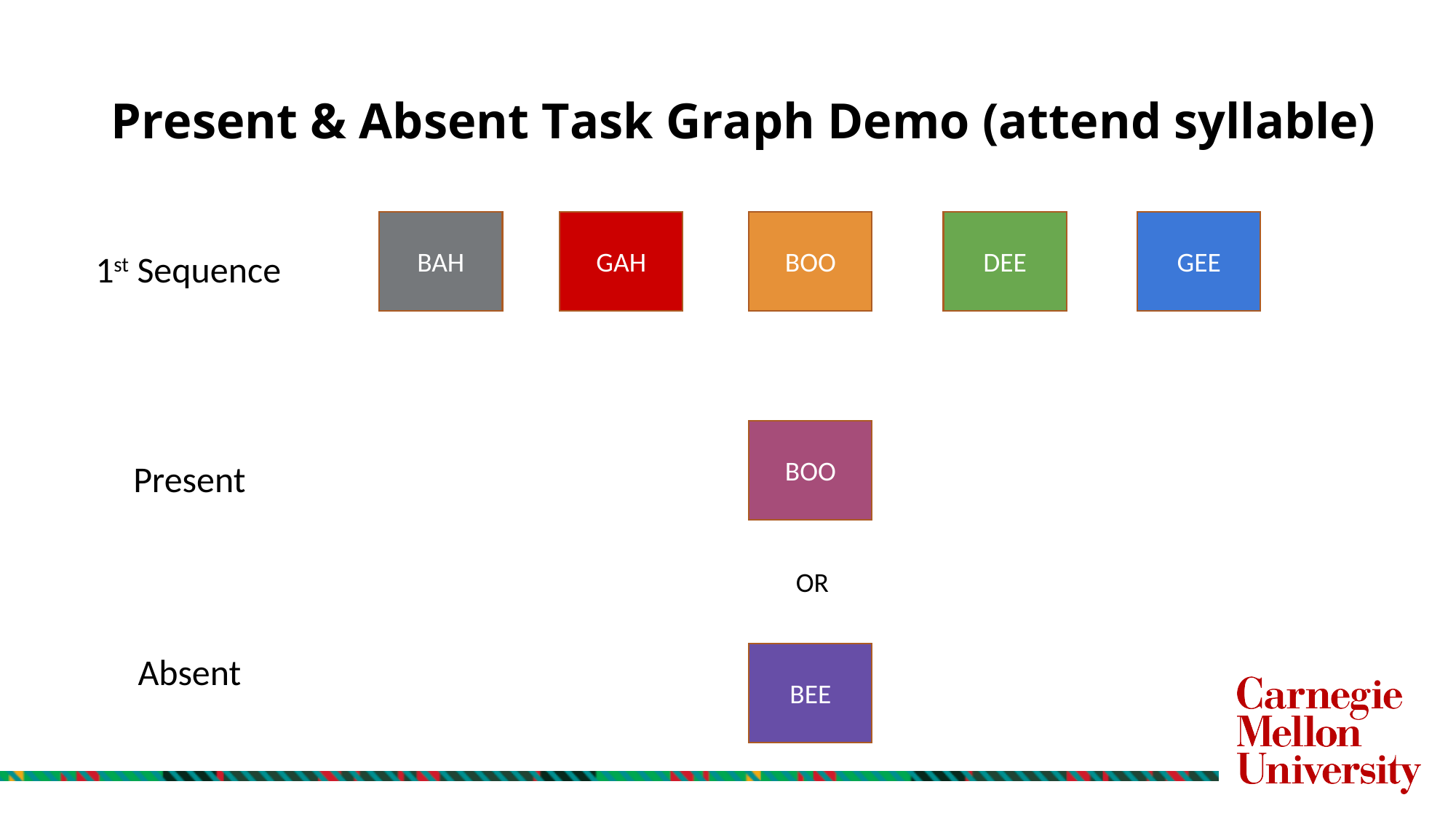

# Present & Absent Task Graph Demo (attend syllable)
BAH
GAH
BOO
DEE
GEE
1st Sequence
BOO
Present
OR
Absent
BEE